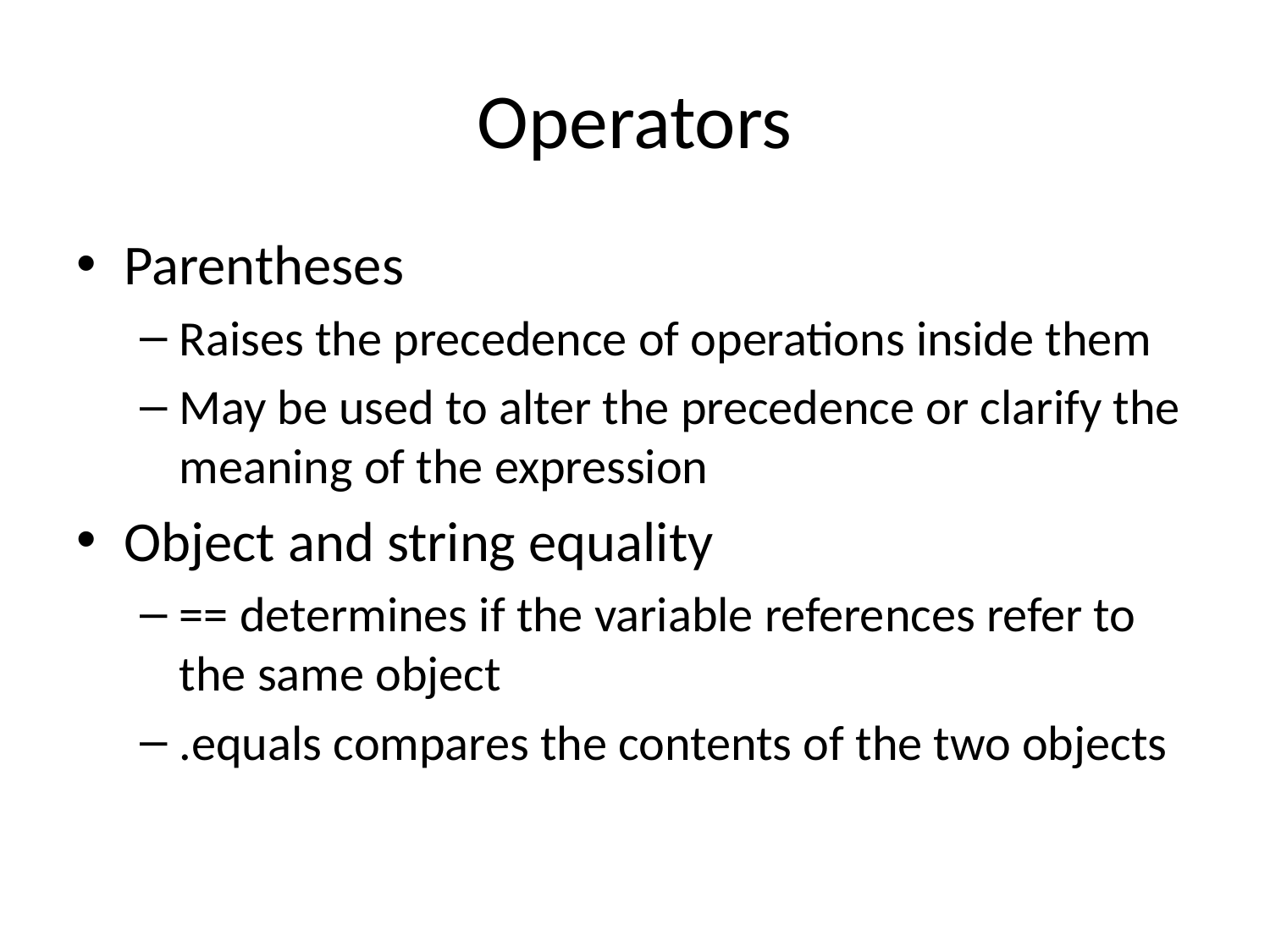

# Operators
Parentheses
Raises the precedence of operations inside them
May be used to alter the precedence or clarify the meaning of the expression
Object and string equality
== determines if the variable references refer to the same object
.equals compares the contents of the two objects